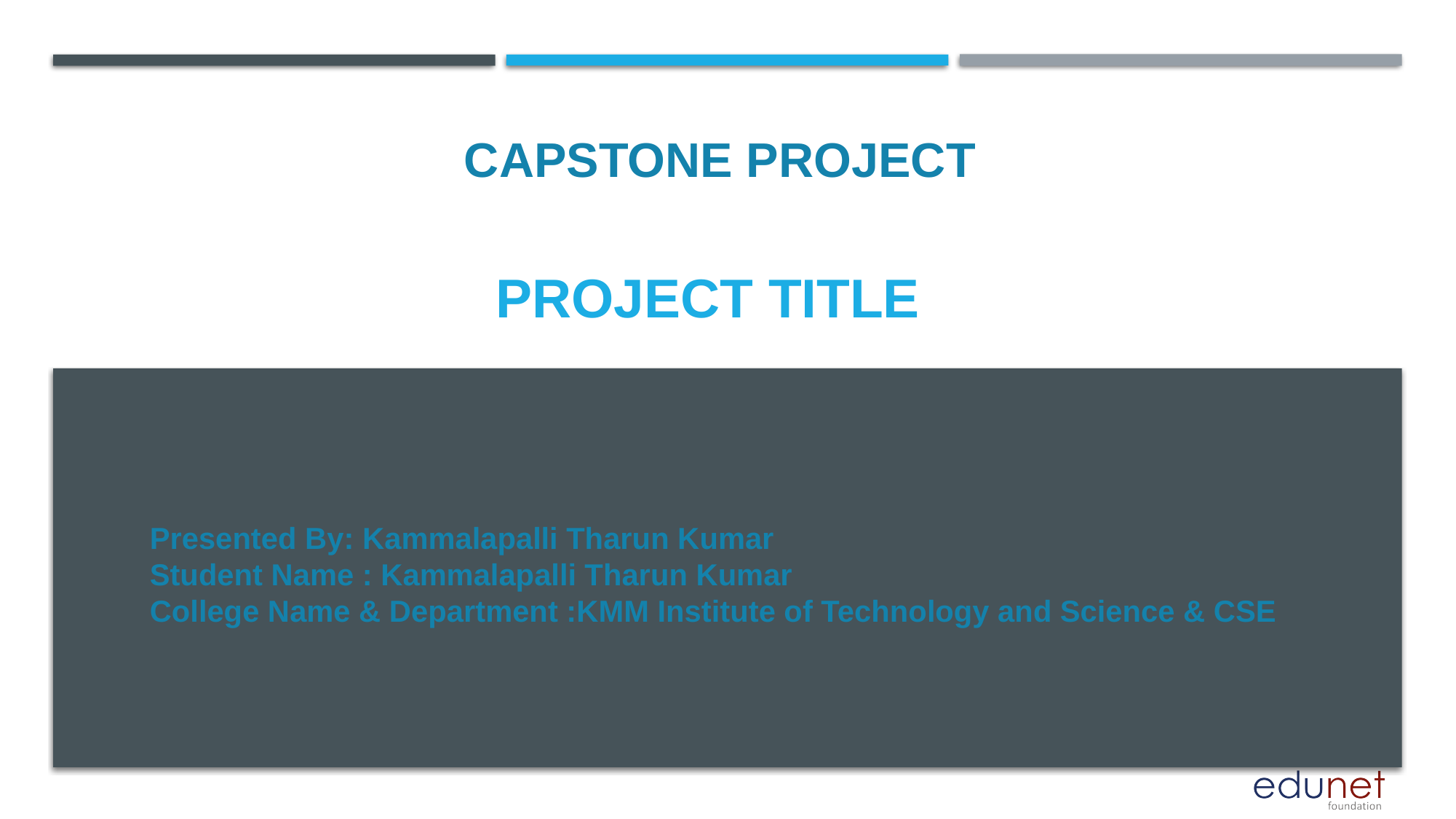

CAPSTONE PROJECT
# PROJECT TITLE
Presented By: Kammalapalli Tharun Kumar
Student Name : Kammalapalli Tharun Kumar
College Name & Department :KMM Institute of Technology and Science & CSE